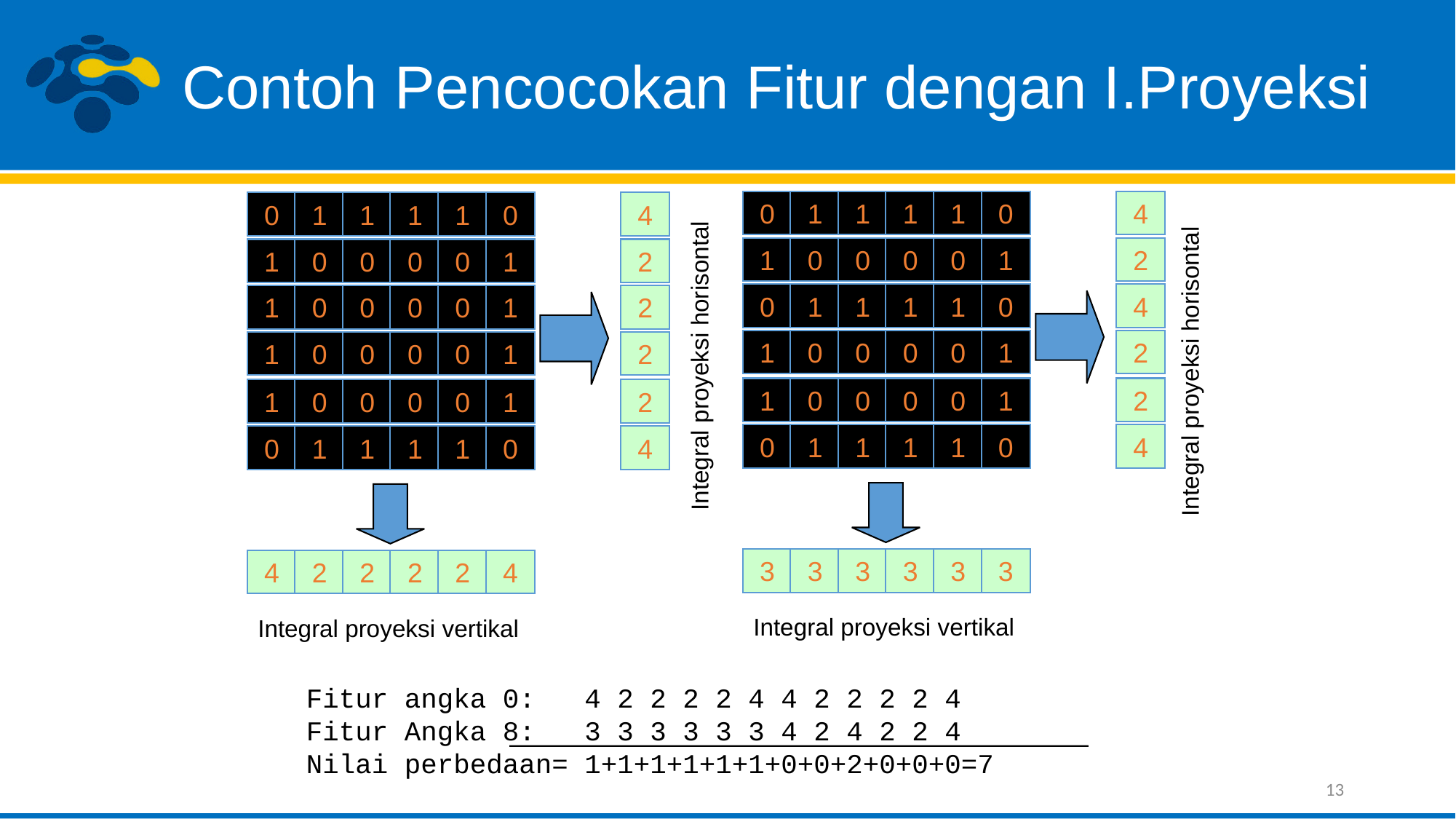

# Contoh Pencocokan Fitur dengan I.Proyeksi
0
1
1
1
1
0
4
1
0
0
0
0
1
2
0
1
1
1
1
0
4

1
0
0
0
0
1
2
Integral proyeksi horisontal
1
0
0
0
0
1
2
0
1
1
1
1
0
4

3
3
3
3
3
3
Integral proyeksi vertikal
0
1
1
1
1
0
4
1
0
0
0
0
1
2
1
0
0
0
0
1
2

1
0
0
0
0
1
2
Integral proyeksi horisontal
1
0
0
0
0
1
2
0
1
1
1
1
0
4

4
2
2
2
2
4
Integral proyeksi vertikal
Fitur angka 0:   4 2 2 2 2 4 4 2 2 2 2 4
Fitur Angka 8:   3 3 3 3 3 3 4 2 4 2 2 4
Nilai perbedaan= 1+1+1+1+1+1+0+0+2+0+0+0=7

13